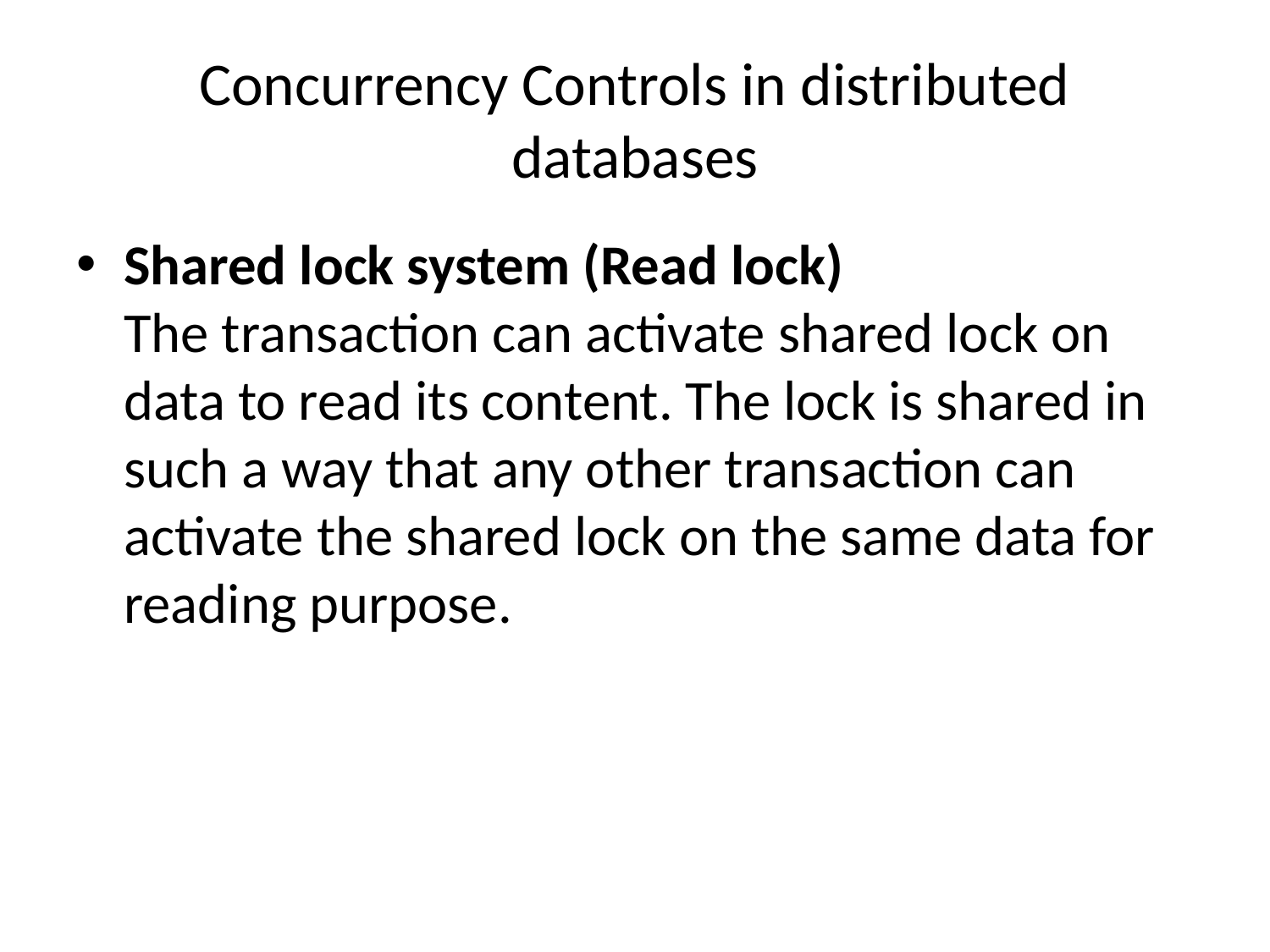

# Concurrency Controls in distributed databases
Shared lock system (Read lock)
The transaction can activate shared lock on data to read its content. The lock is shared in such a way that any other transaction can activate the shared lock on the same data for reading purpose.